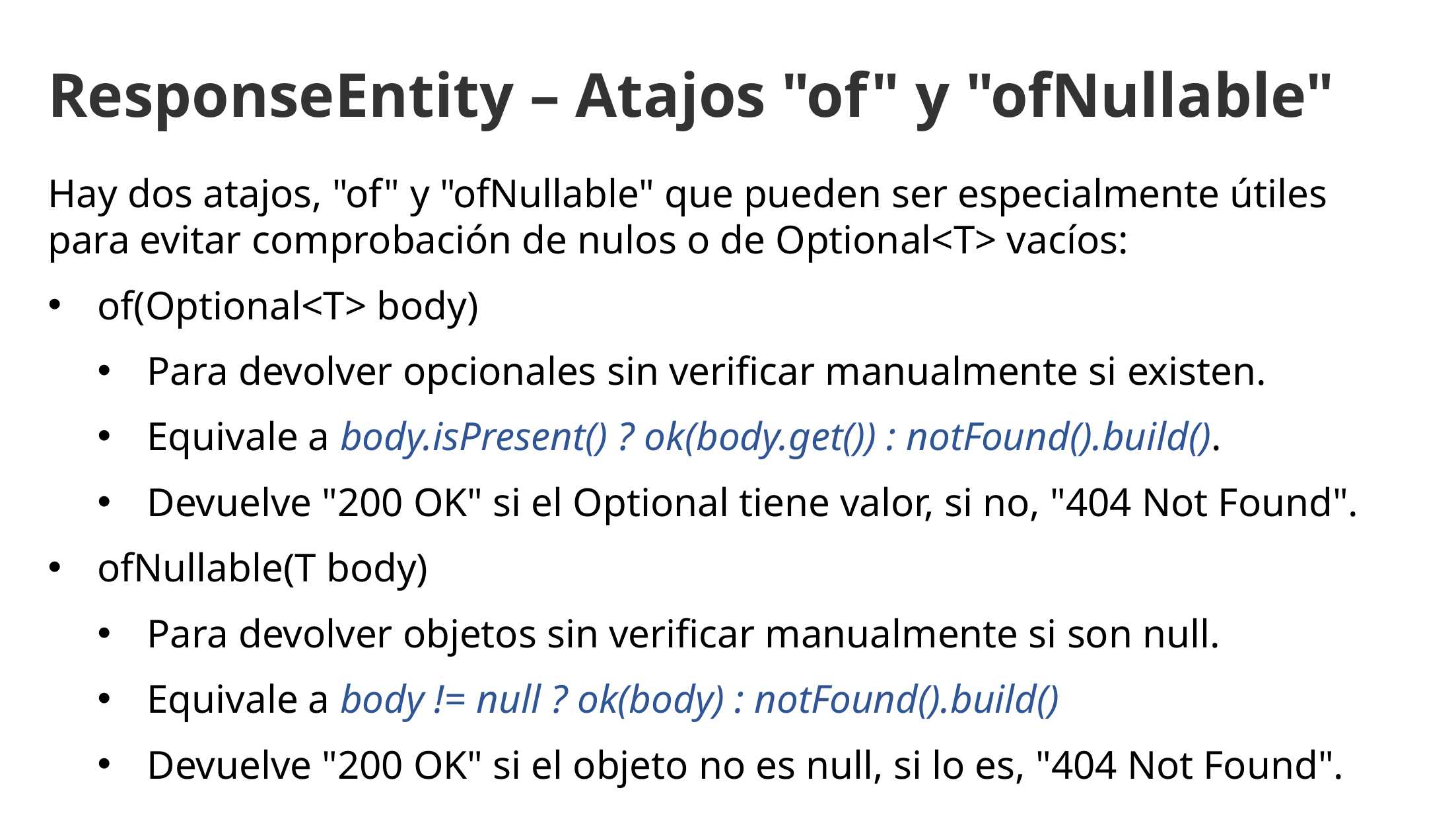

ResponseEntity – Atajos "of" y "ofNullable"
Hay dos atajos, "of" y "ofNullable" que pueden ser especialmente útiles para evitar comprobación de nulos o de Optional<T> vacíos:
of(Optional<T> body)
Para devolver opcionales sin verificar manualmente si existen.
Equivale a body.isPresent() ? ok(body.get()) : notFound().build().
Devuelve "200 OK" si el Optional tiene valor, si no, "404 Not Found".
ofNullable(T body)
Para devolver objetos sin verificar manualmente si son null.
Equivale a body != null ? ok(body) : notFound().build()
Devuelve "200 OK" si el objeto no es null, si lo es, "404 Not Found".